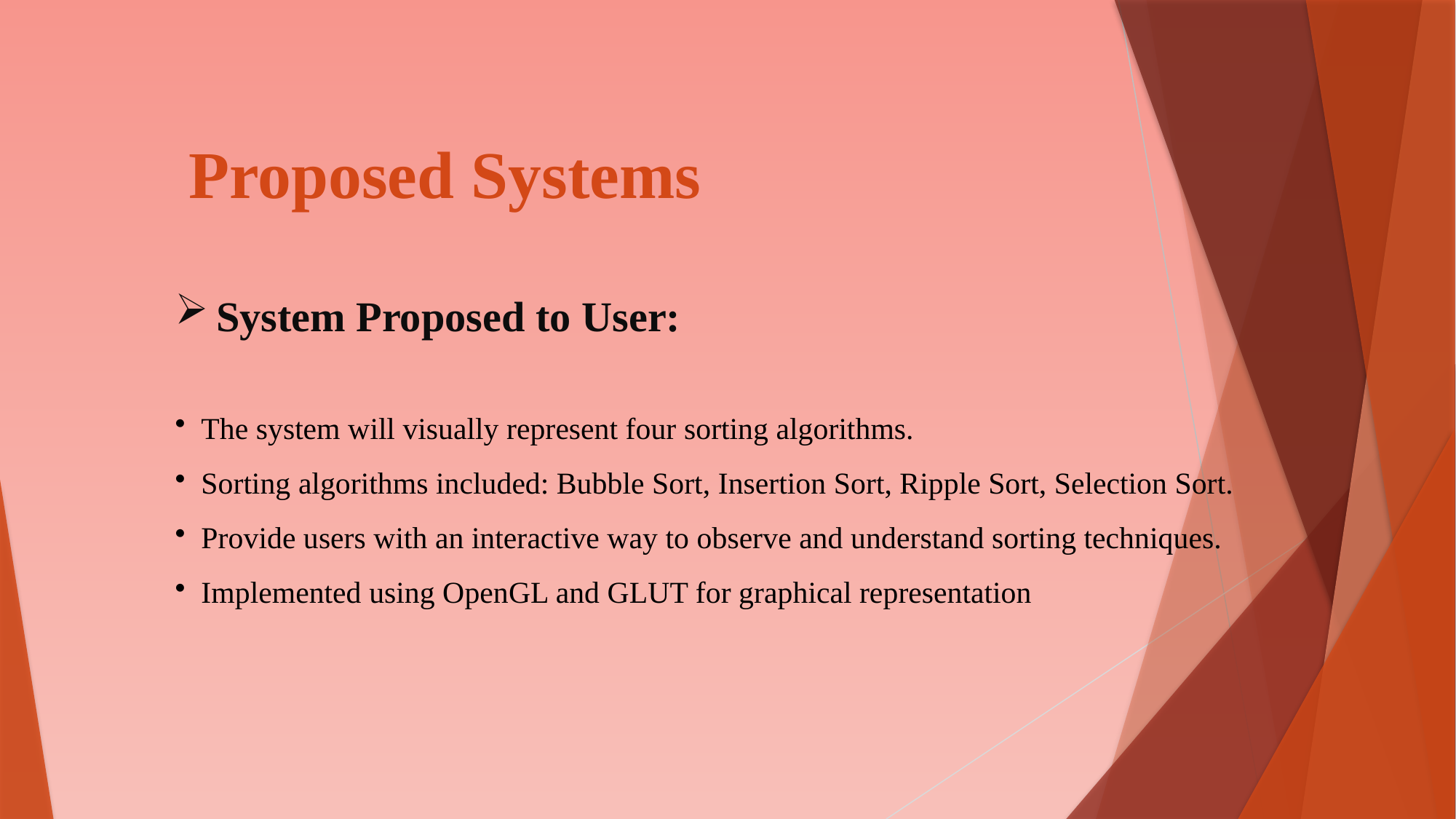

# Proposed Systems
System Proposed to User:

  The system will visually represent four sorting algorithms.
  Sorting algorithms included: Bubble Sort, Insertion Sort, Ripple Sort, Selection Sort.
  Provide users with an interactive way to observe and understand sorting techniques.
  Implemented using OpenGL and GLUT for graphical representation